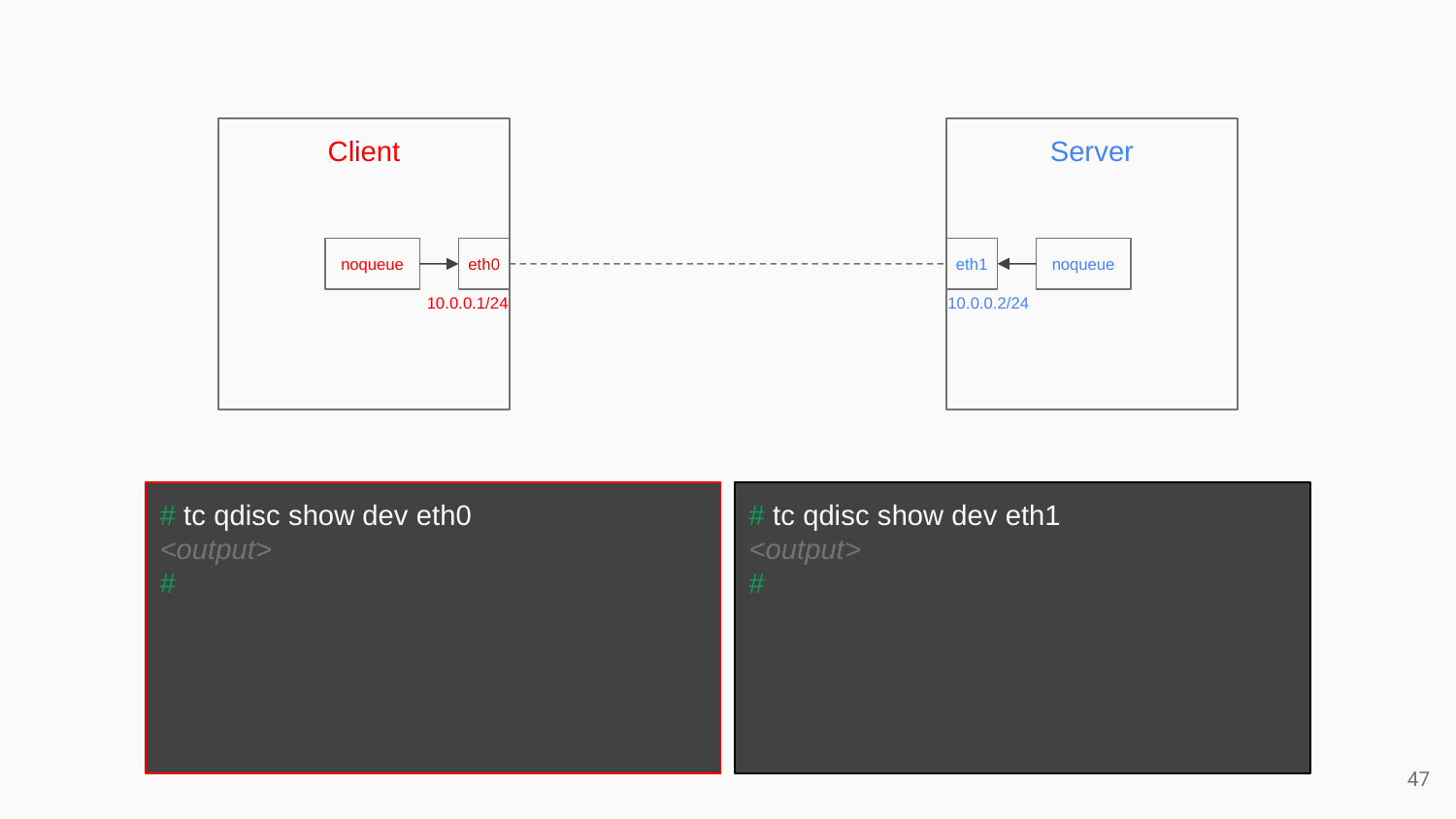

Client
Server
noqueue
eth0
eth1
noqueue

10.0.0.1/24
10.0.0.2/24
# tc qdisc show dev eth0
<output>
#
# tc qdisc show dev eth1
<output>
#

47